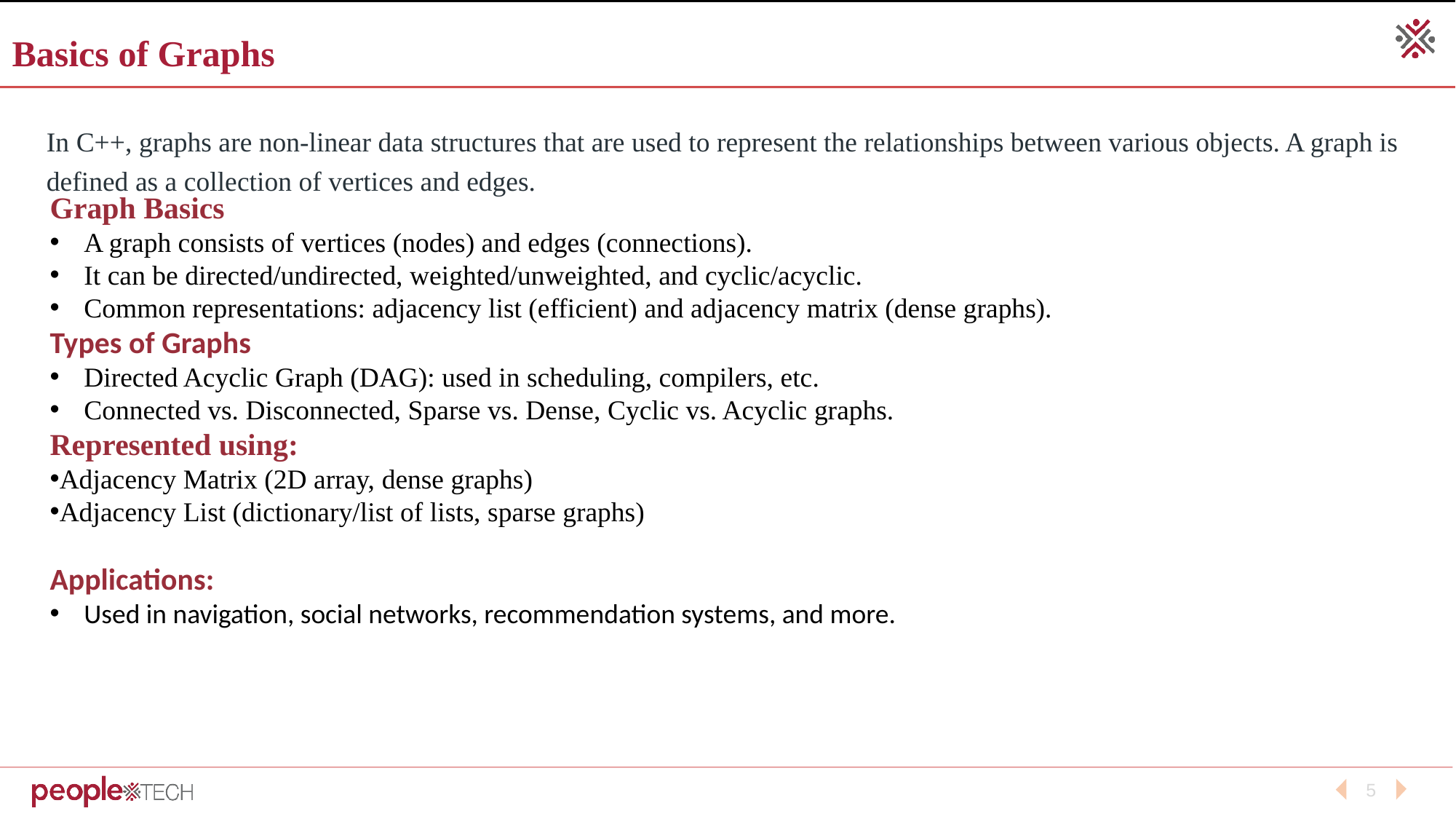

Basics of Graphs
In C++, graphs are non-linear data structures that are used to represent the relationships between various objects. A graph is defined as a collection of vertices and edges.
Graph Basics
A graph consists of vertices (nodes) and edges (connections).
It can be directed/undirected, weighted/unweighted, and cyclic/acyclic.
Common representations: adjacency list (efficient) and adjacency matrix (dense graphs).
Types of Graphs
Directed Acyclic Graph (DAG): used in scheduling, compilers, etc.
Connected vs. Disconnected, Sparse vs. Dense, Cyclic vs. Acyclic graphs.
Represented using:
Adjacency Matrix (2D array, dense graphs)
Adjacency List (dictionary/list of lists, sparse graphs)

Applications:
Used in navigation, social networks, recommendation systems, and more.